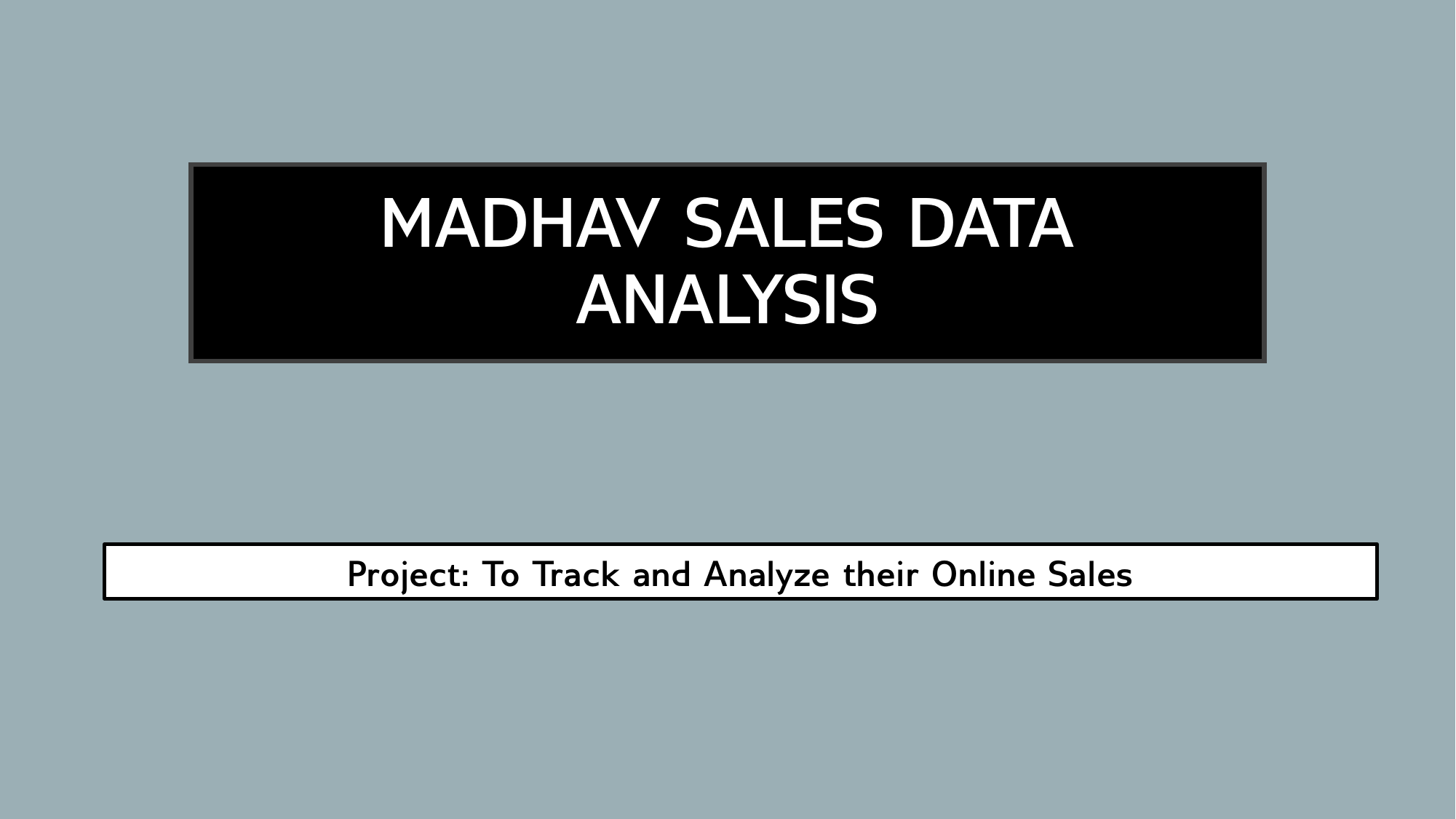

# MADHAV SALES DATA ANALYSIS
Project: To Track and Analyze their Online Sales